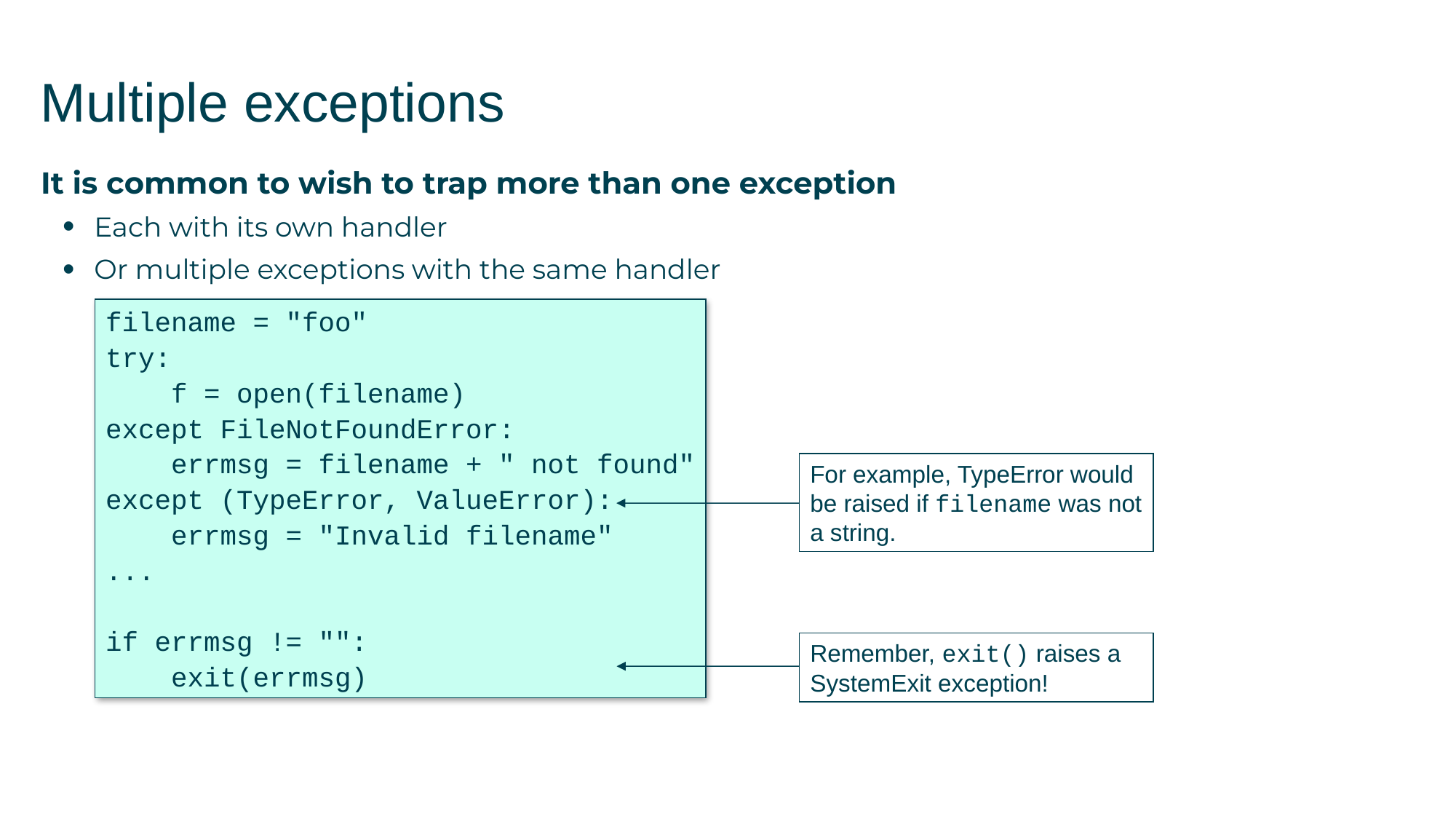

# Multiple exceptions
It is common to wish to trap more than one exception
Each with its own handler
Or multiple exceptions with the same handler
filename = "foo"
try:
    f = open(filename)
except FileNotFoundError:
    errmsg = filename + " not found"
except (TypeError, ValueError):
    errmsg = "Invalid filename"
...

if errmsg != "":
    exit(errmsg)
For example, TypeError would be raised if filename was not a string.

Remember, exit() raises a SystemExit exception!